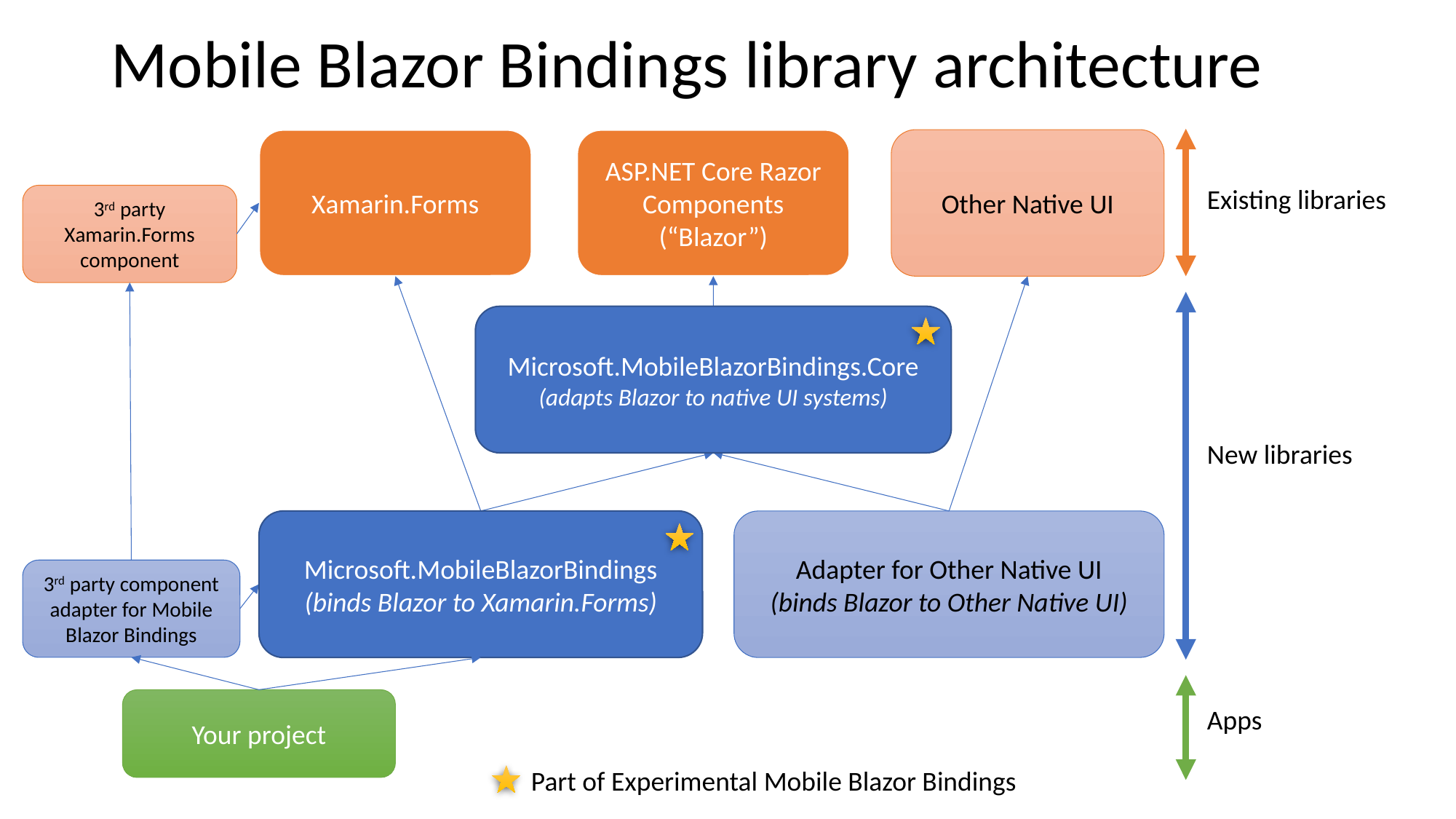

# Mobile Blazor Bindings library architecture
Xamarin.Forms
ASP.NET Core Razor Components (“Blazor”)
Other Native UI
Existing libraries
3rd party Xamarin.Forms component
Microsoft.MobileBlazorBindings.Core
(adapts Blazor to native UI systems)

New libraries
Microsoft.MobileBlazorBindings
(binds Blazor to Xamarin.Forms)

Adapter for Other Native UI
(binds Blazor to Other Native UI)
3rd party component adapter for Mobile Blazor Bindings
Your project
Apps
Part of Experimental Mobile Blazor Bindings